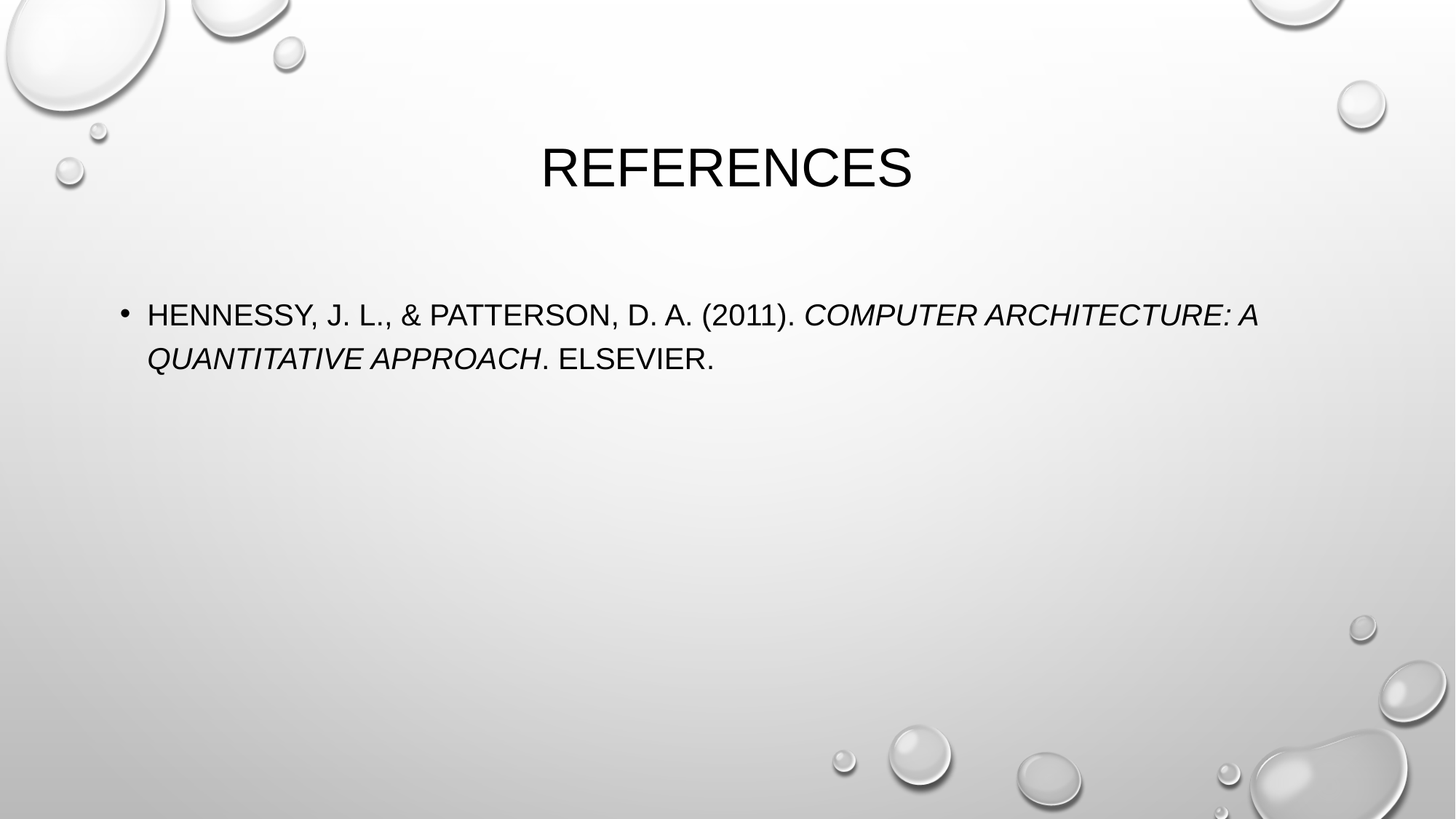

# References
Hennessy, J. L., & Patterson, D. A. (2011). Computer architecture: a quantitative approach. Elsevier.